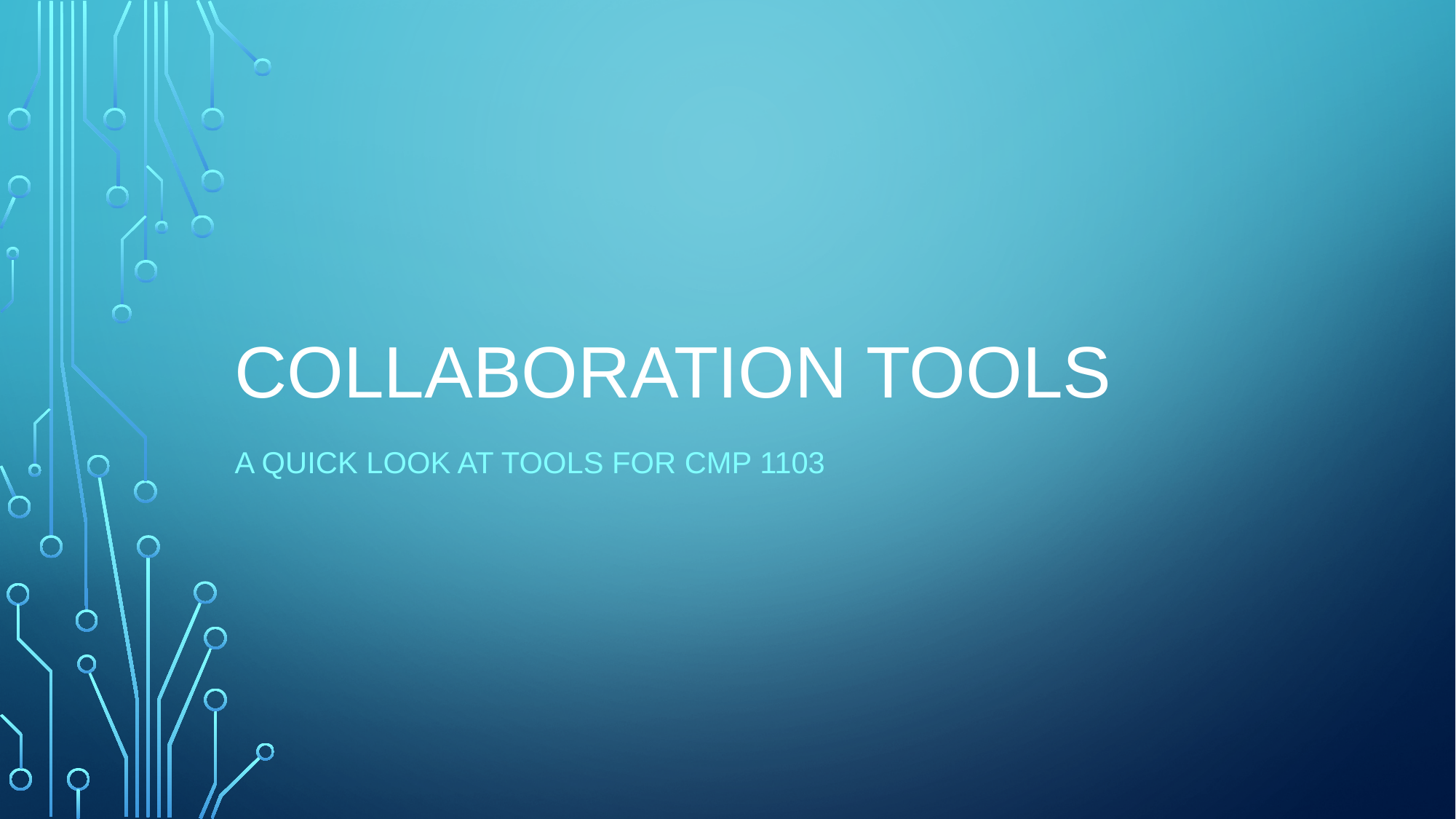

# Collaboration TOOLS
A QUICK LOOK AT TOOLS For CMP 1103